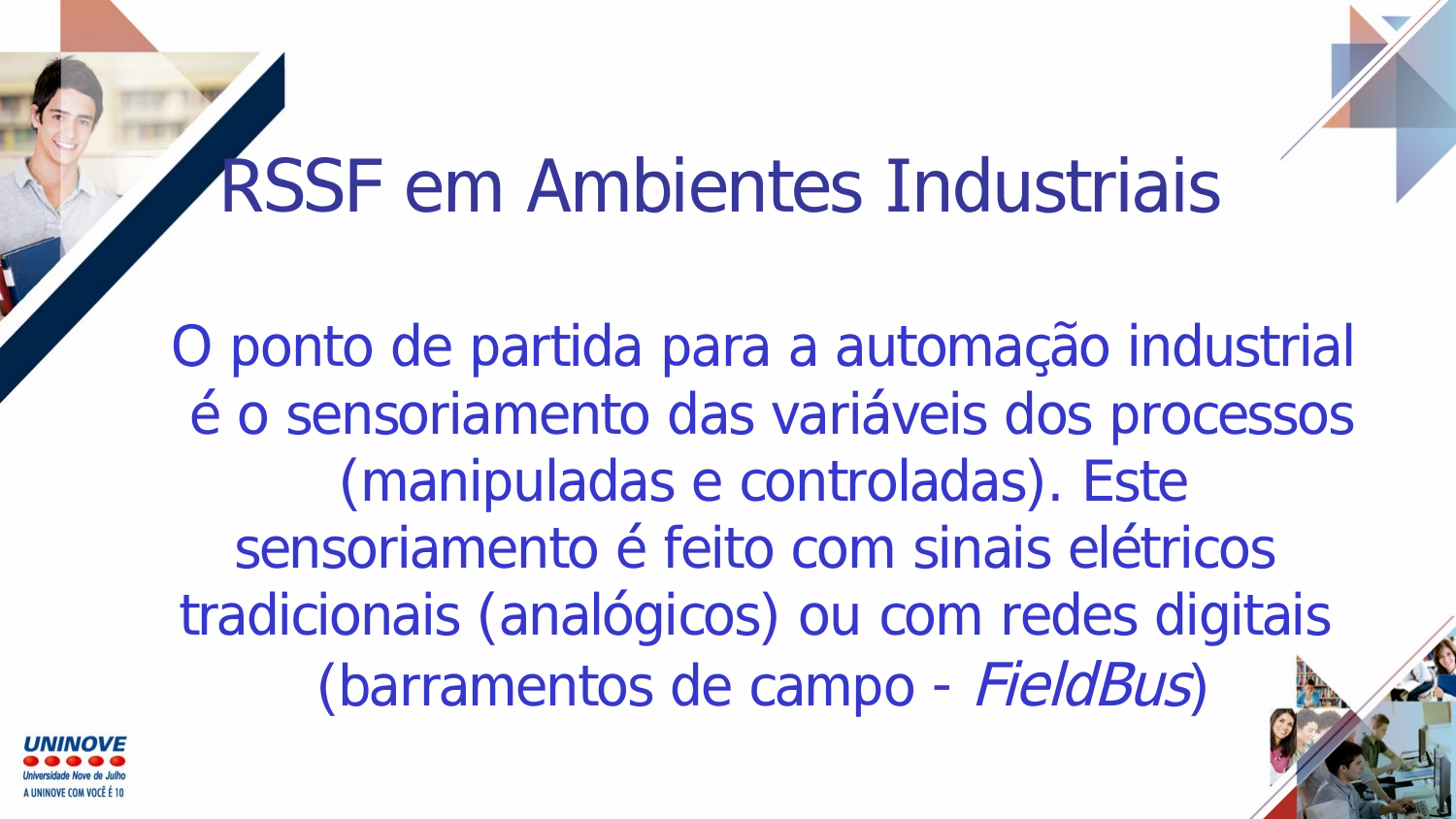

RSSF em Ambientes Industriais
O ponto de partida para a automação industrial  é o sensoriamento das variáveis dos processos  (manipuladas e controladas). Este  sensoriamento é feito com sinais elétricos  tradicionais (analógicos) ou com redes digitais  (barramentos de campo - FieldBus)